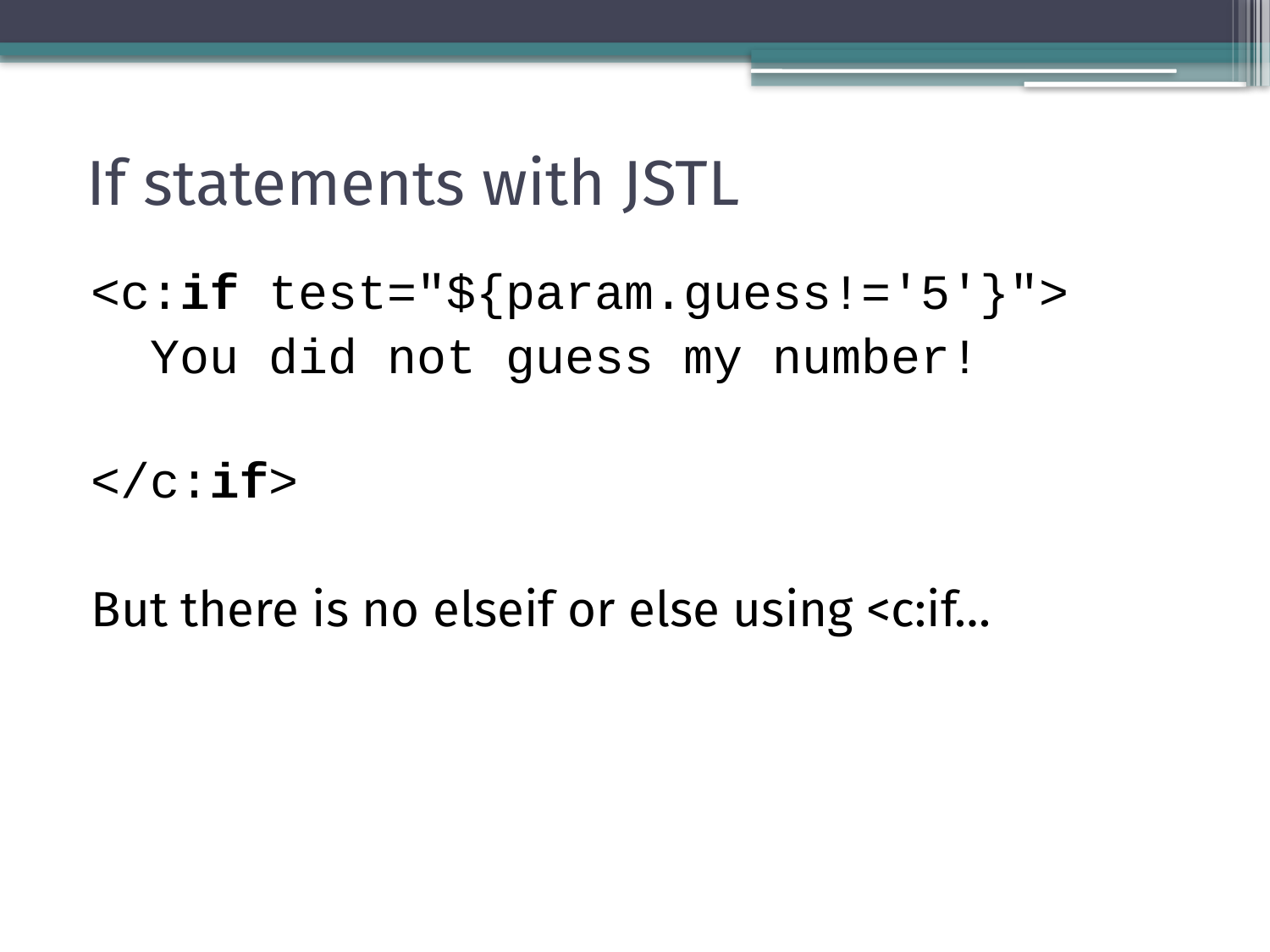

# If statements with JSTL
<c:if test="${param.guess!='5'}">
  You did not guess my number!
</c:if>

But there is no elseif or else using <c:if…